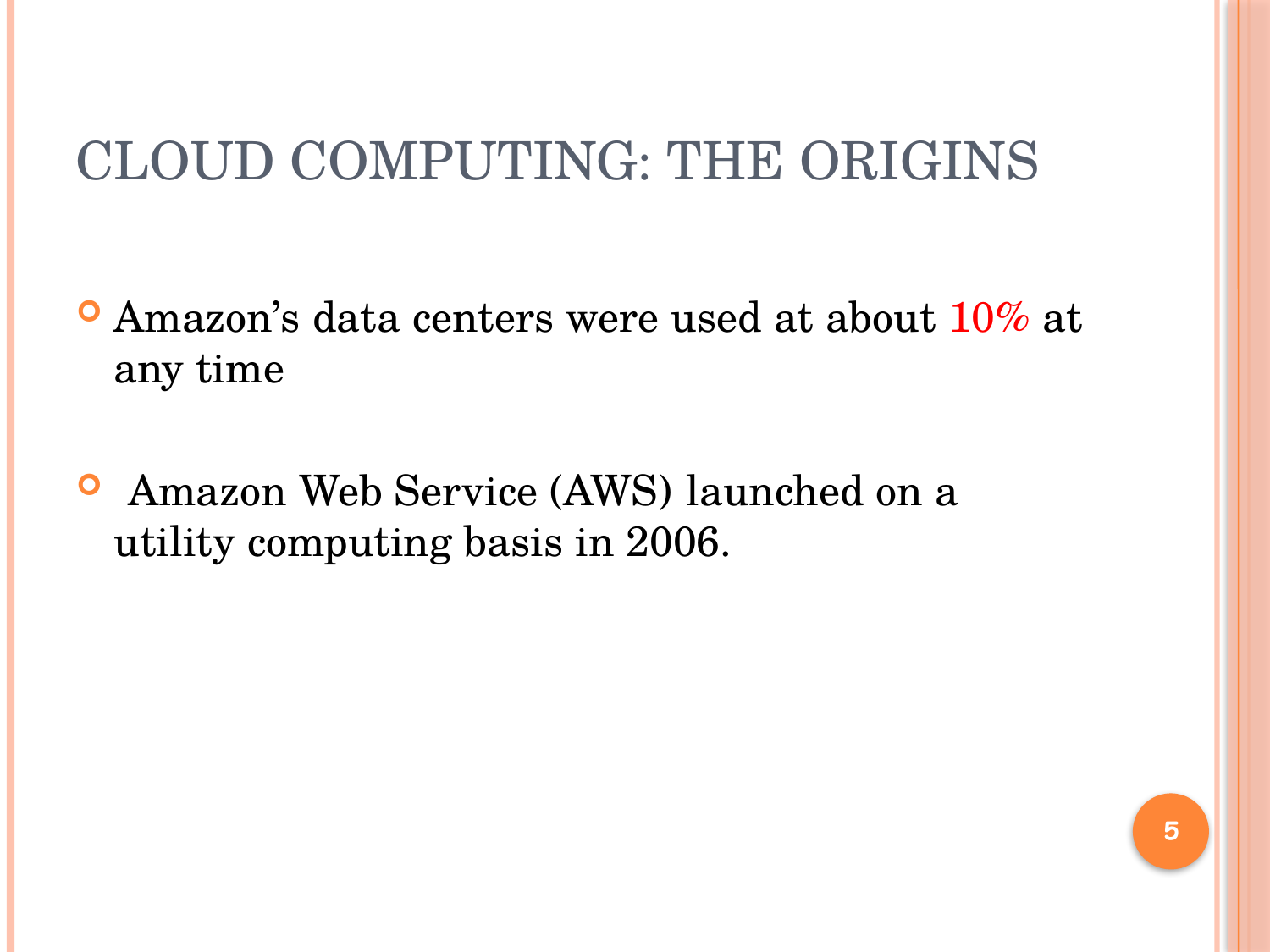

# Cloud Computing: The Origins

Amazon’s data centers were used at about 10% at any time

 Amazon Web Service (AWS) launched on a utility computing basis in 2006.
5